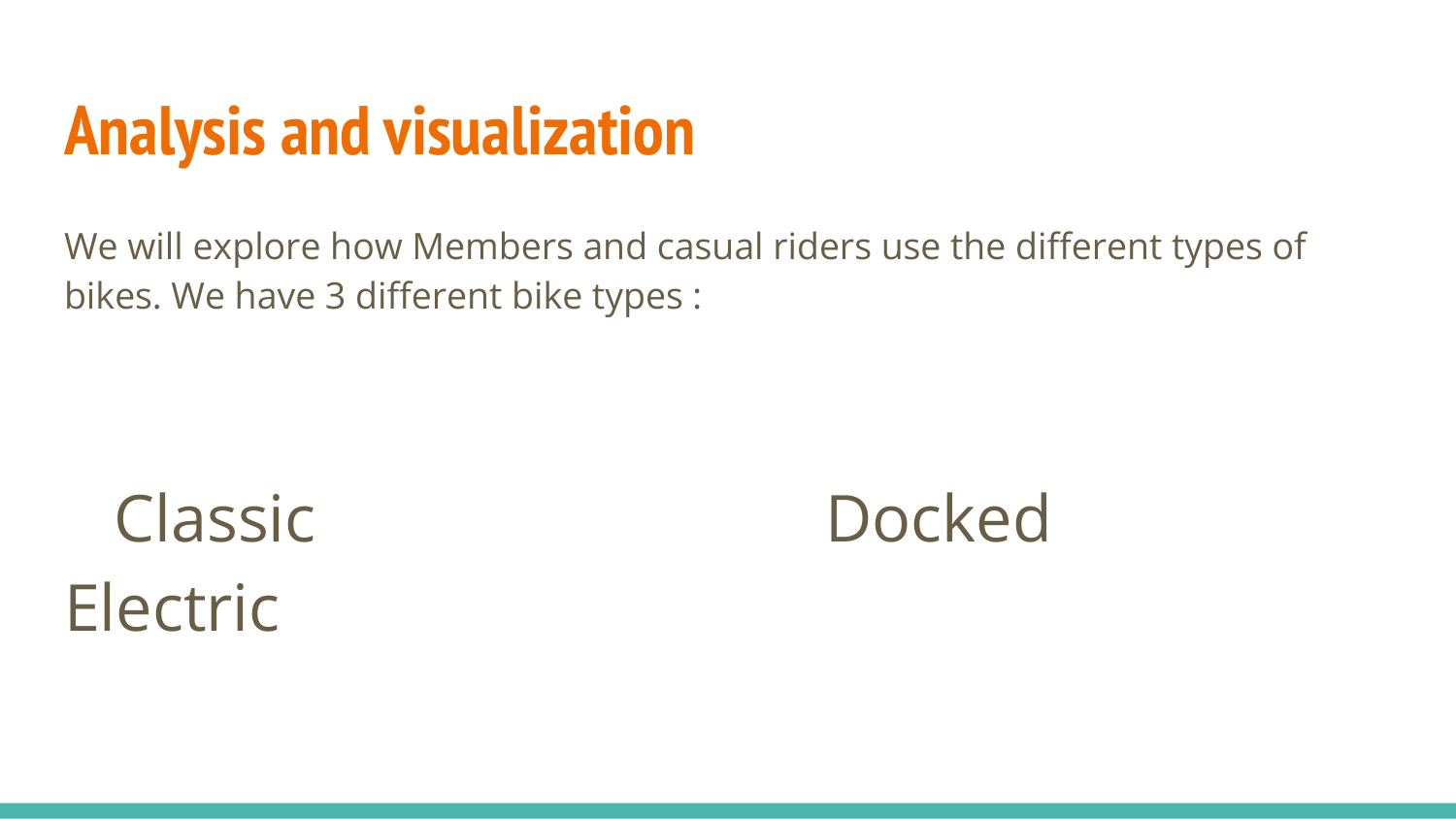

# Analysis and visualization
We will explore how Members and casual riders use the different types of bikes. We have 3 different bike types :

   Classic				  Docked	      		  Electric